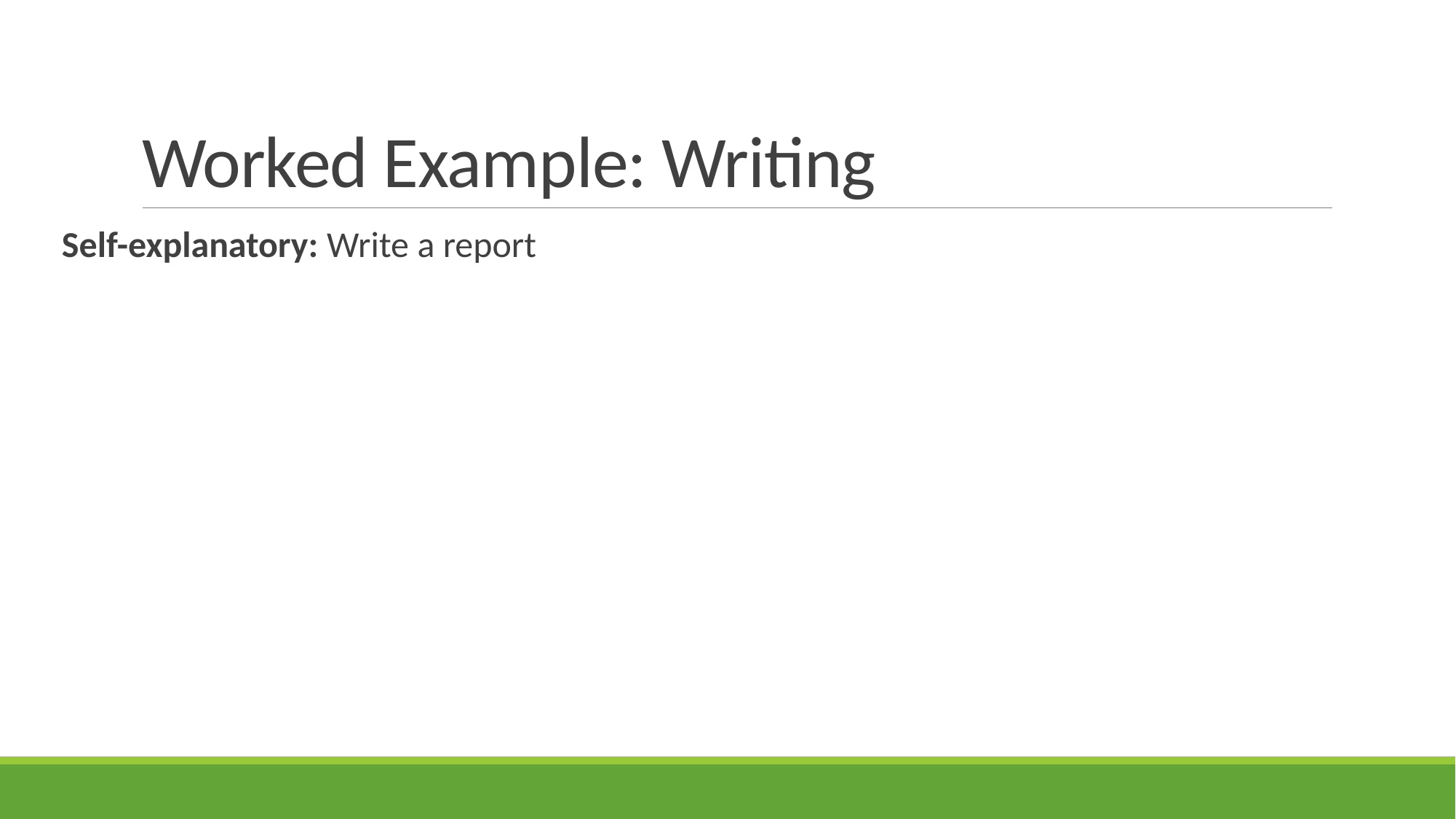

# Worked Example: Writing
Self-explanatory: Write a report